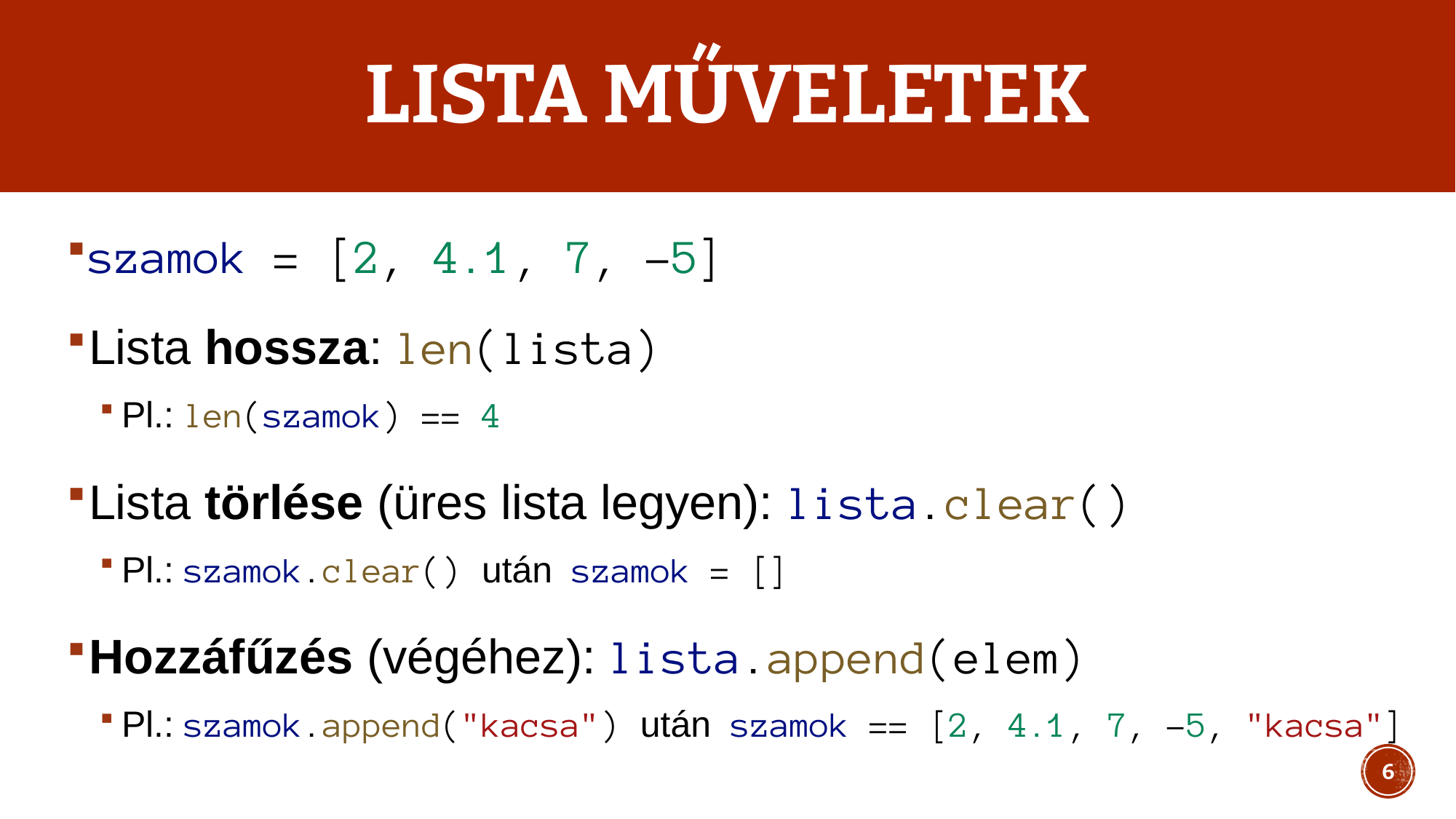

# Lista műveletek
szamok = [2, 4.1, 7, -5]
Lista hossza: len(lista)
Pl.: len(szamok) == 4
Lista törlése (üres lista legyen): lista.clear()
Pl.: szamok.clear() után szamok = []
Hozzáfűzés (végéhez): lista.append(elem)
Pl.: szamok.append("kacsa") után szamok == [2, 4.1, 7, -5, "kacsa"]

6